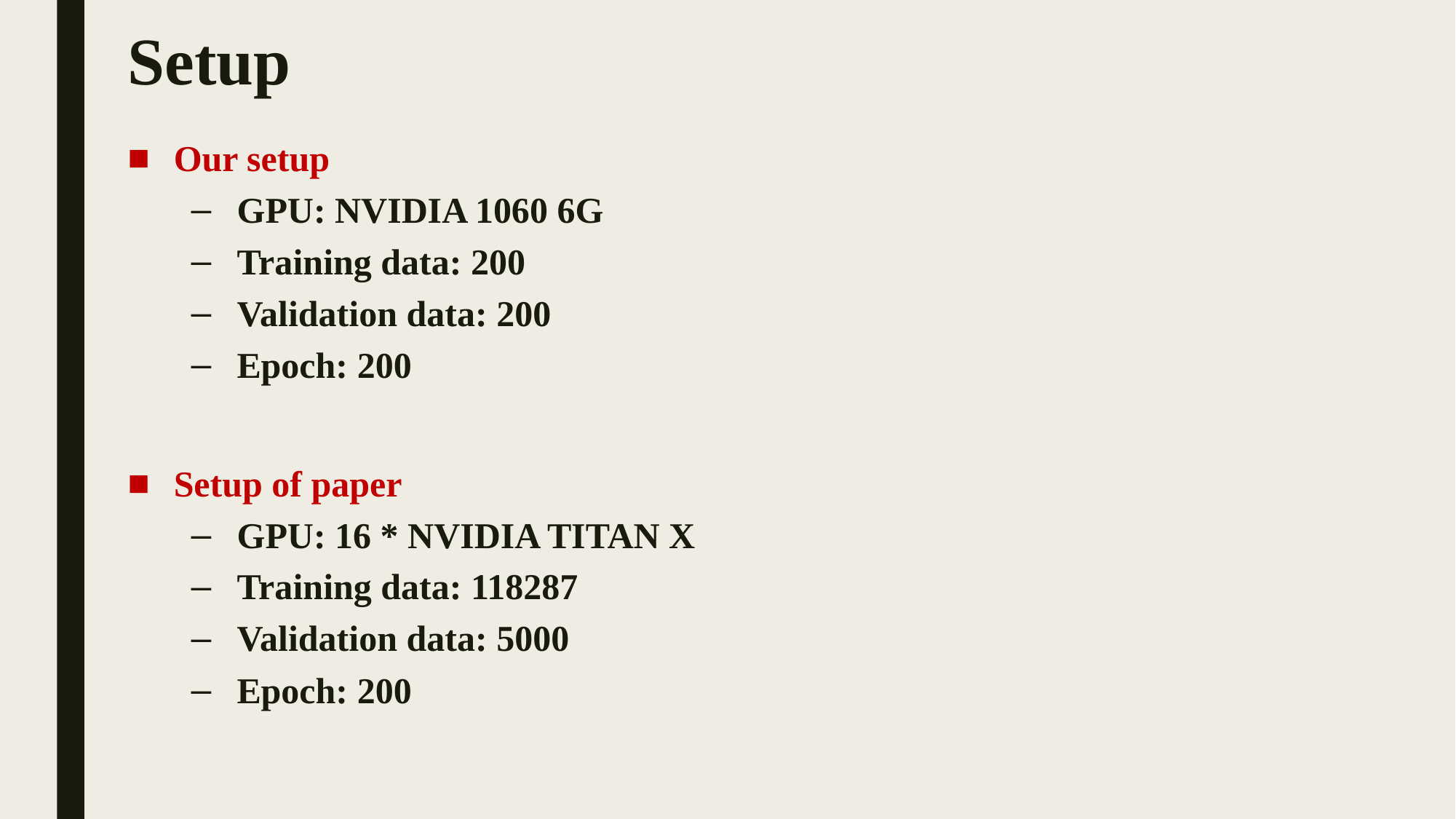

# Setup
Our setup
GPU: NVIDIA 1060 6G
Training data: 200
Validation data: 200
Epoch: 200

Setup of paper
GPU: 16 * NVIDIA TITAN X
Training data: 118287
Validation data: 5000
Epoch: 200